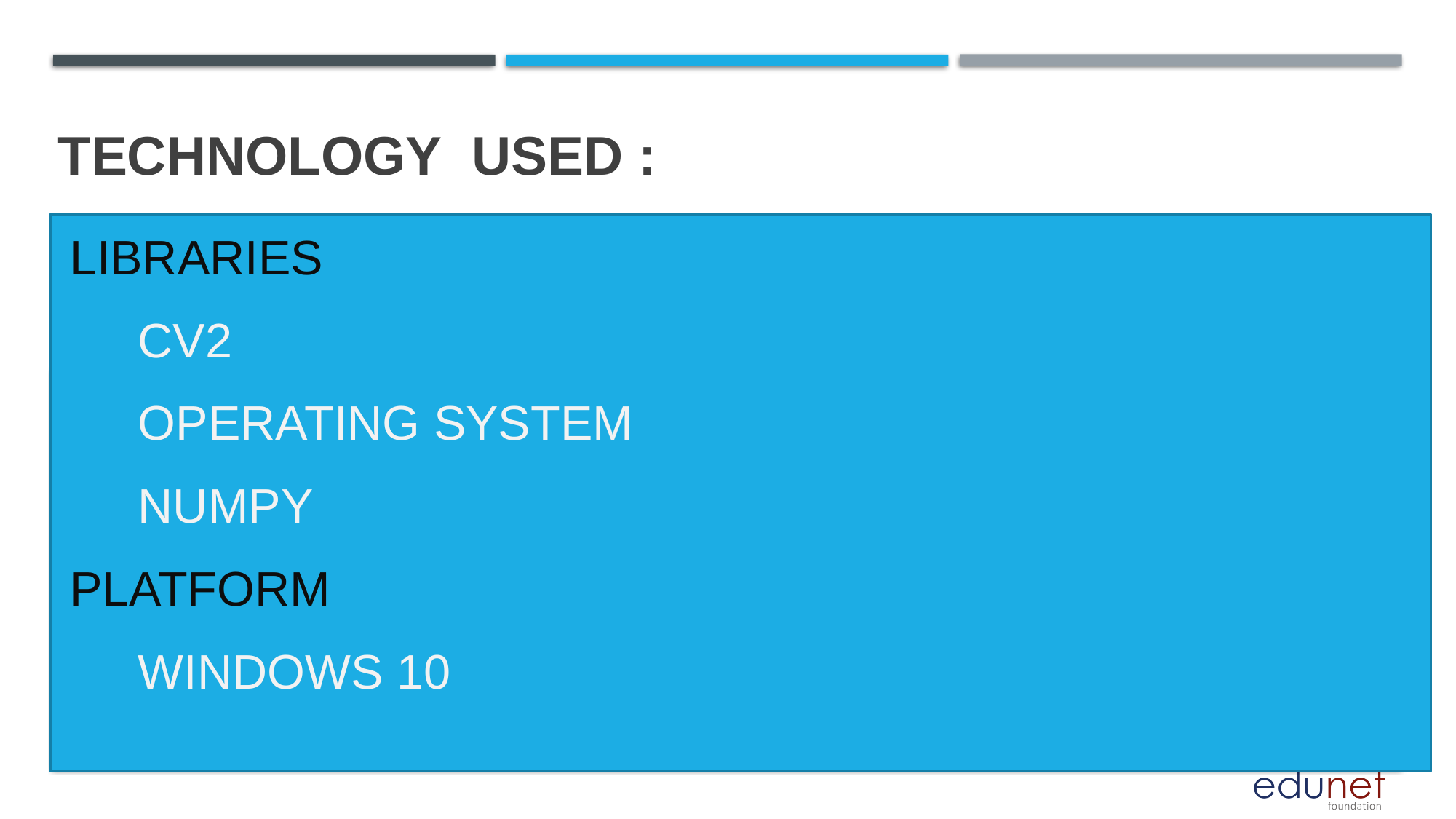

# Technology  used :
Libraries
	Cv2
	Operating system
	Numpy
Platform
	Windows 10